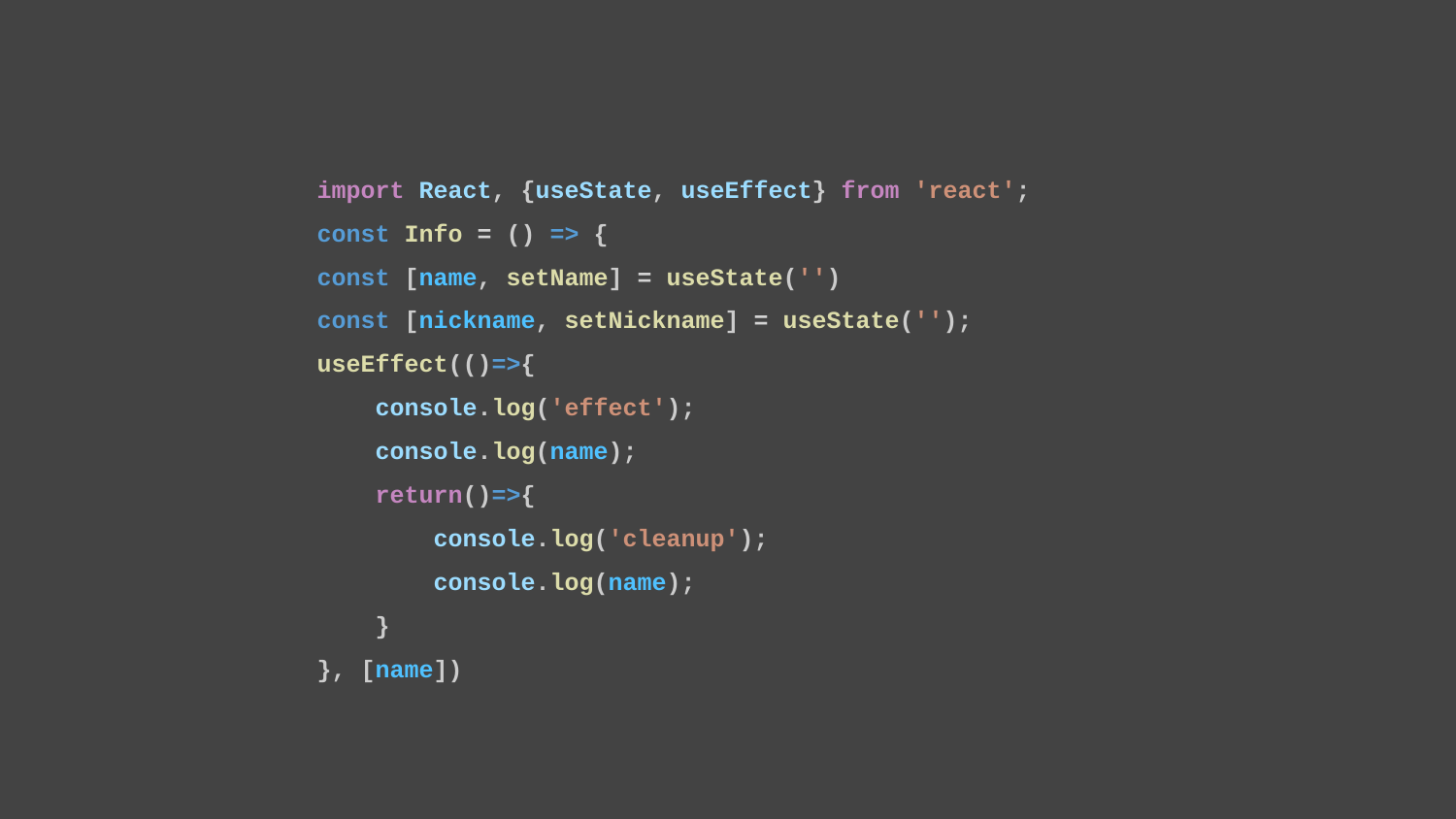

import React, {useState, useEffect} from 'react';
const Info = () => {
const [name, setName] = useState('')
const [nickname, setNickname] = useState('');
useEffect(()=>{
    console.log('effect');
    console.log(name);
    return()=>{
        console.log('cleanup');
        console.log(name);
    }
}, [name])